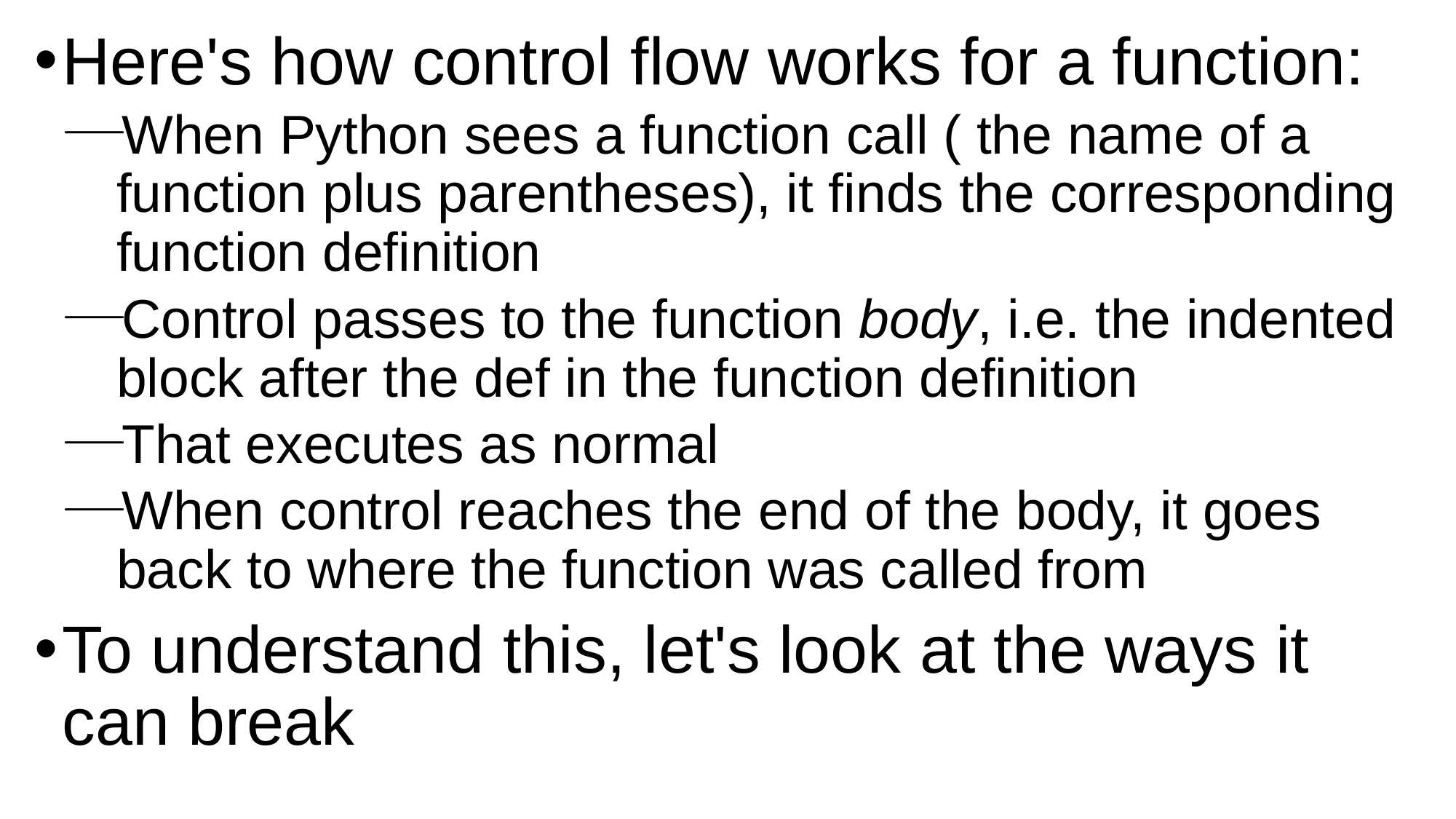

Here's how control flow works for a function:
When Python sees a function call ( the name of a function plus parentheses), it finds the corresponding function definition
Control passes to the function body, i.e. the indented block after the def in the function definition
That executes as normal
When control reaches the end of the body, it goes back to where the function was called from
To understand this, let's look at the ways it can break